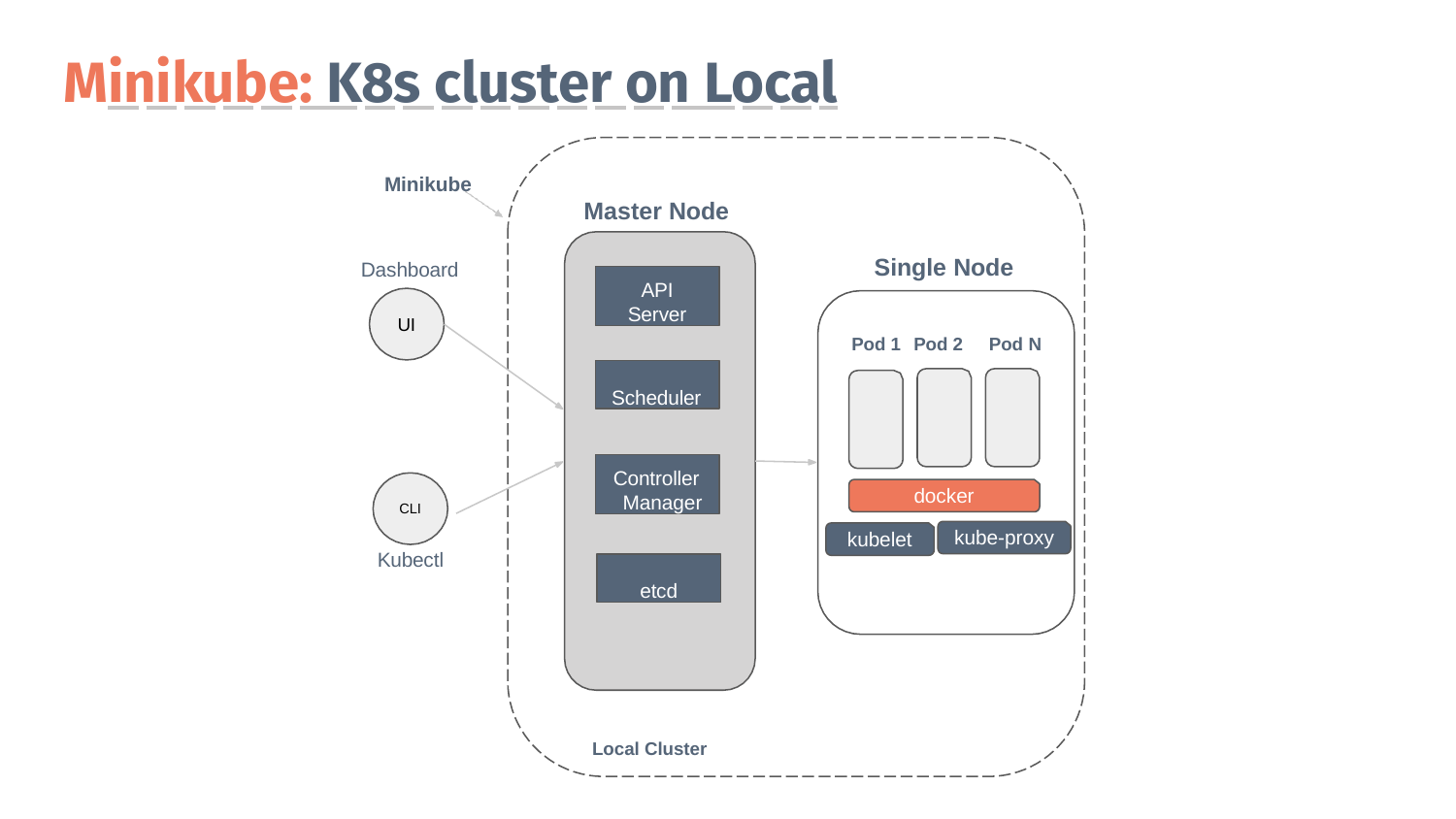

# Minikube: K8s cluster on Local

Minikube
Master Node

Single Node
Dashboard
API
Server

UI

Pod 1  Pod 2	Pod N

Scheduler

Controller  Manager

docker
CLI

kube-proxy

kubelet
Kubectl

etcd
Local Cluster